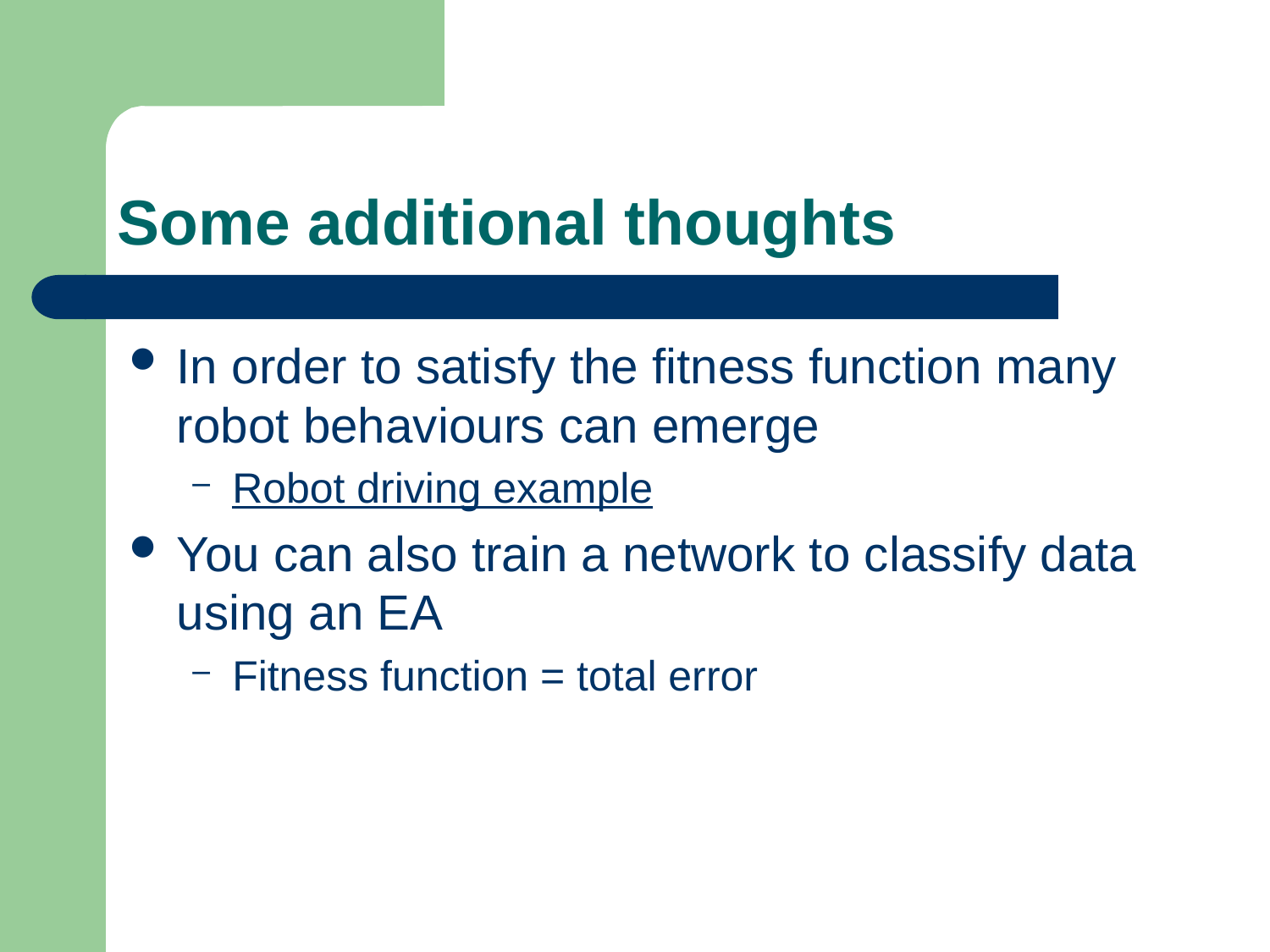

# Some additional thoughts
In order to satisfy the fitness function many robot behaviours can emerge
Robot driving example
You can also train a network to classify data using an EA
Fitness function = total error